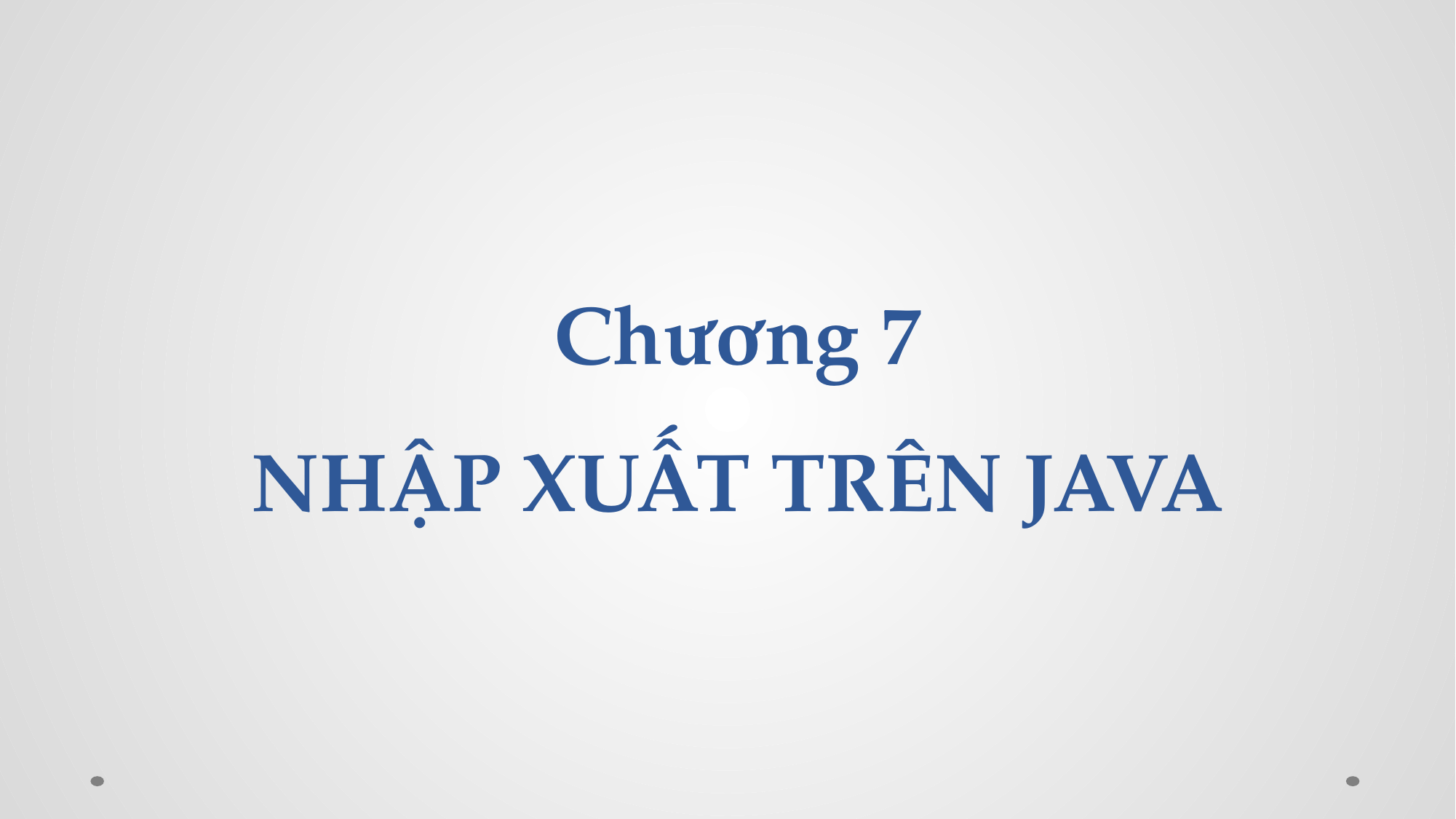

# Chương 7 NHẬP XUẤT TRÊN JAVA